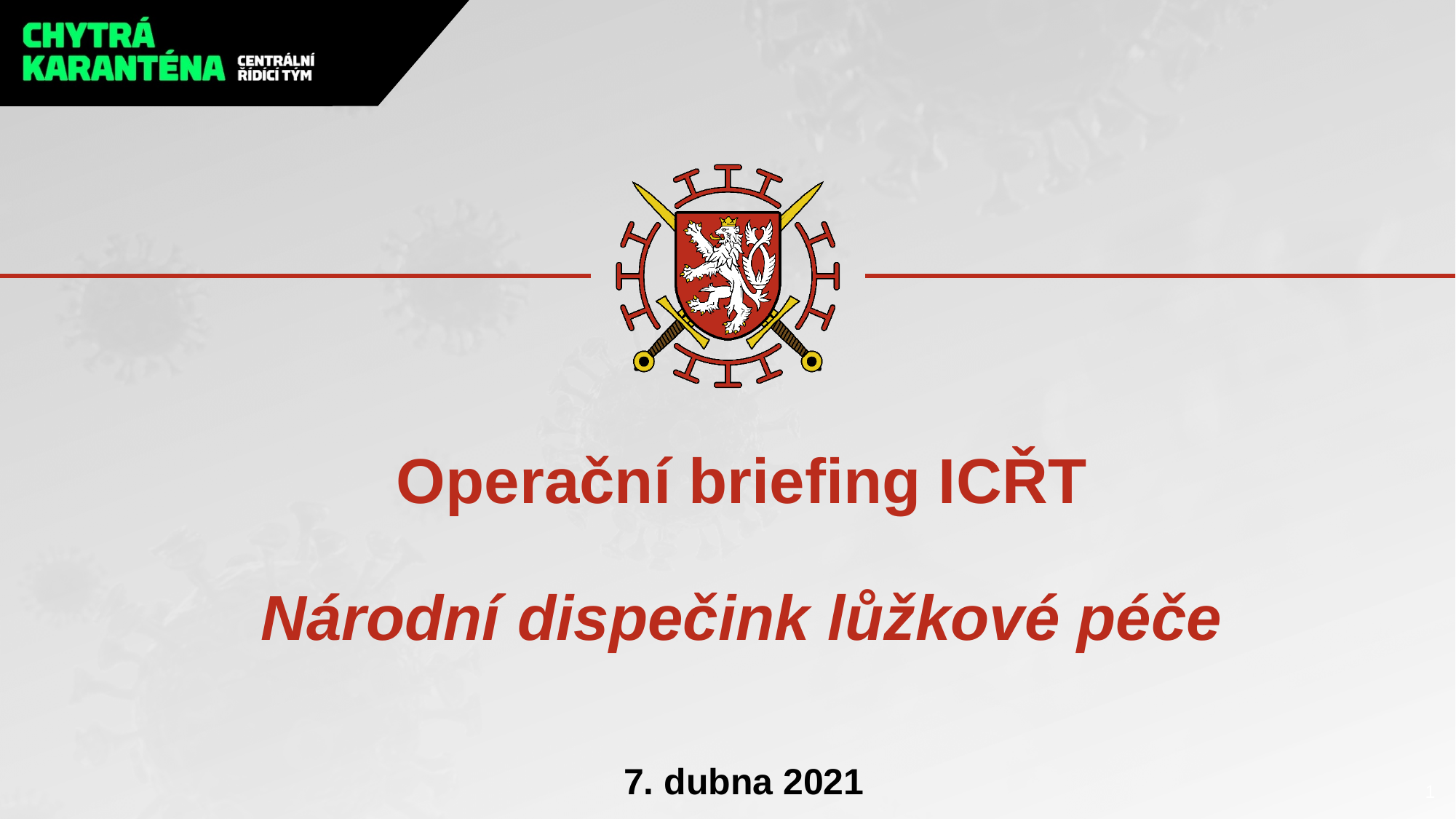

# Operační briefing ICŘT Národní dispečink lůžkové péče
7. dubna 2021
1